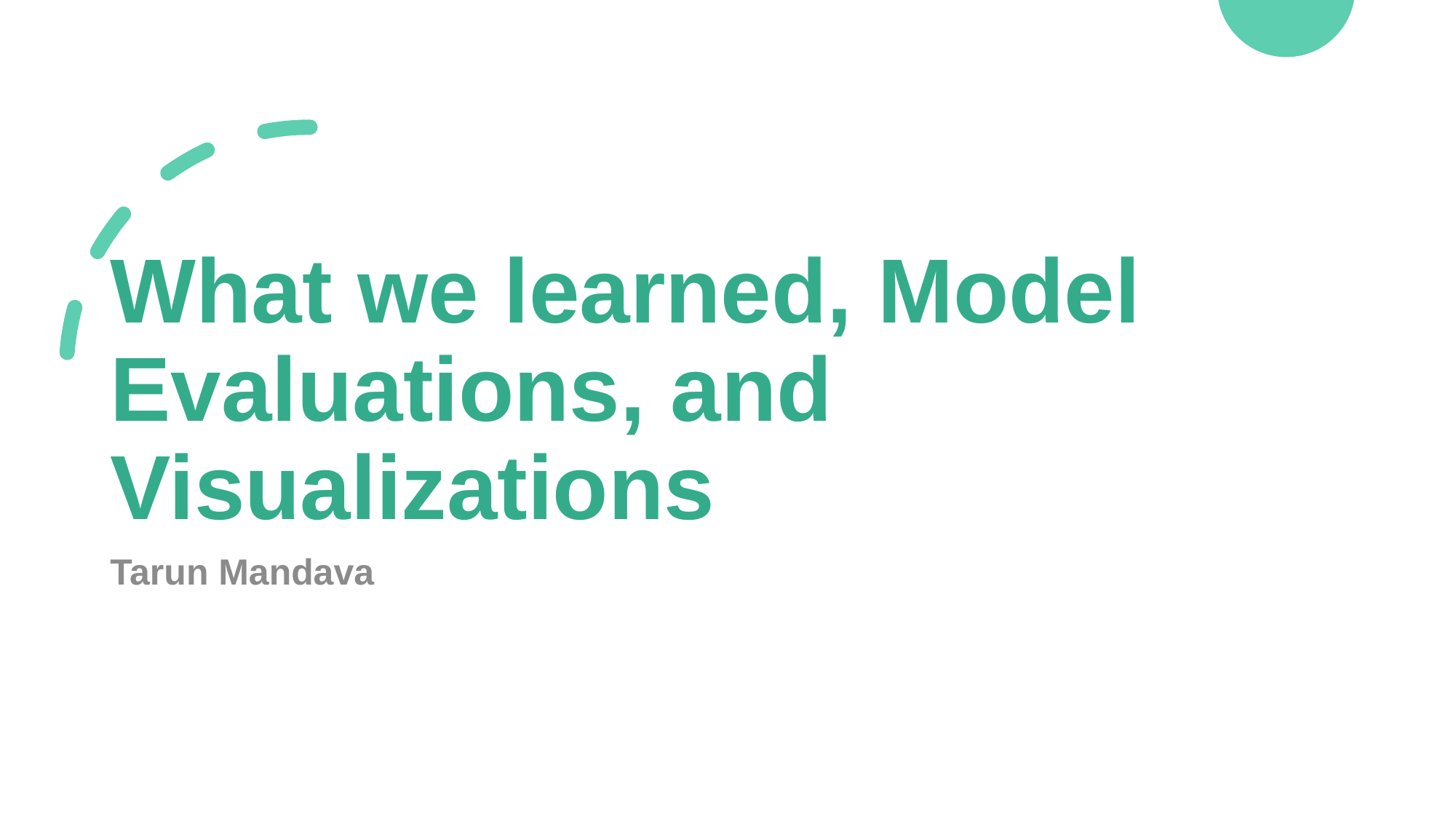

# What we learned, Model Evaluations, and Visualizations
Tarun Mandava